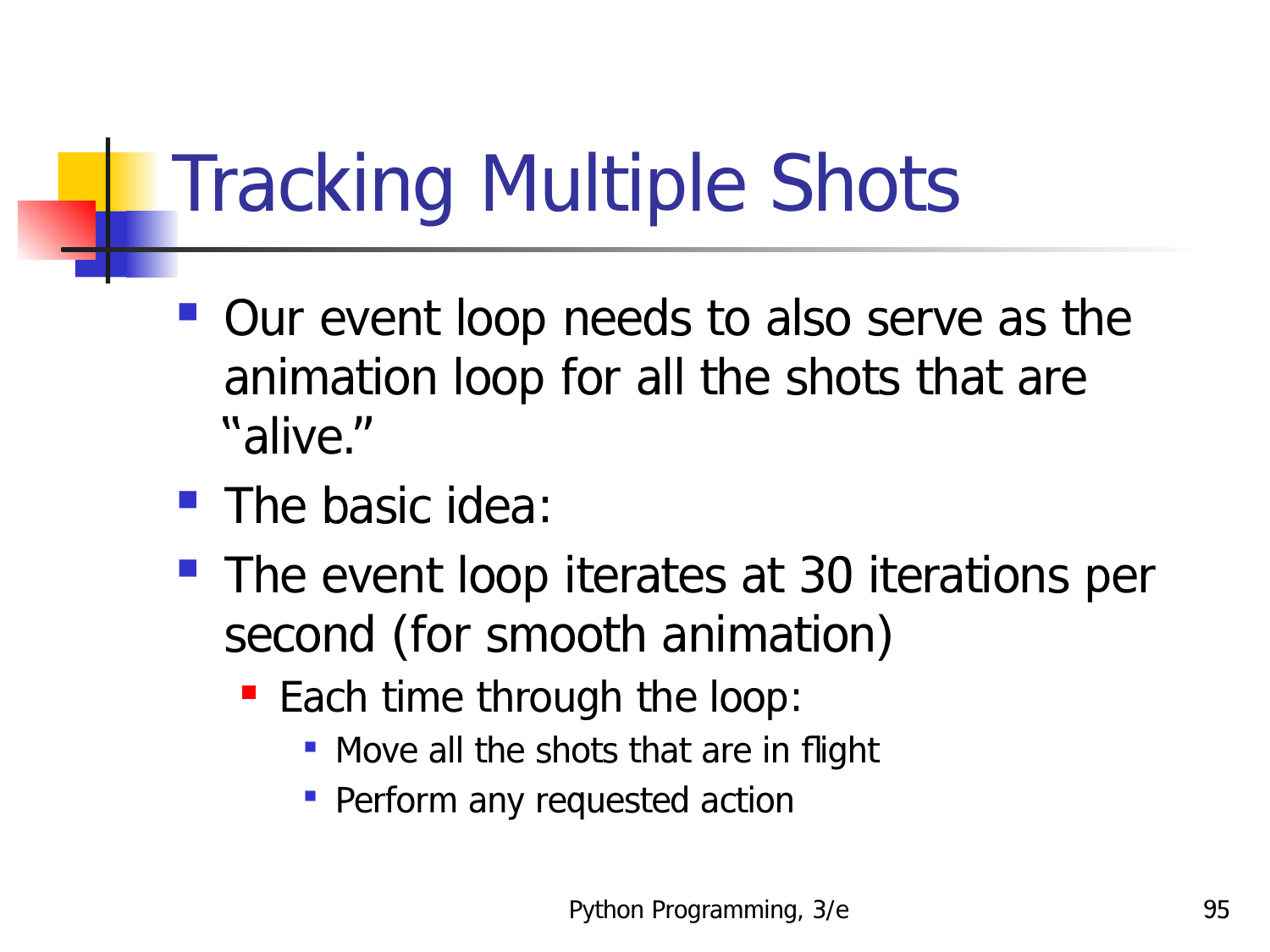

# Tracking Multiple Shots
Our event loop needs to also serve as the animation loop for all the shots that are “alive.”
The basic idea:
The event loop iterates at 30 iterations per second (for smooth animation)
Each time through the loop:
Move all the shots that are in flight
Perform any requested action
Python Programming, 3/e
95